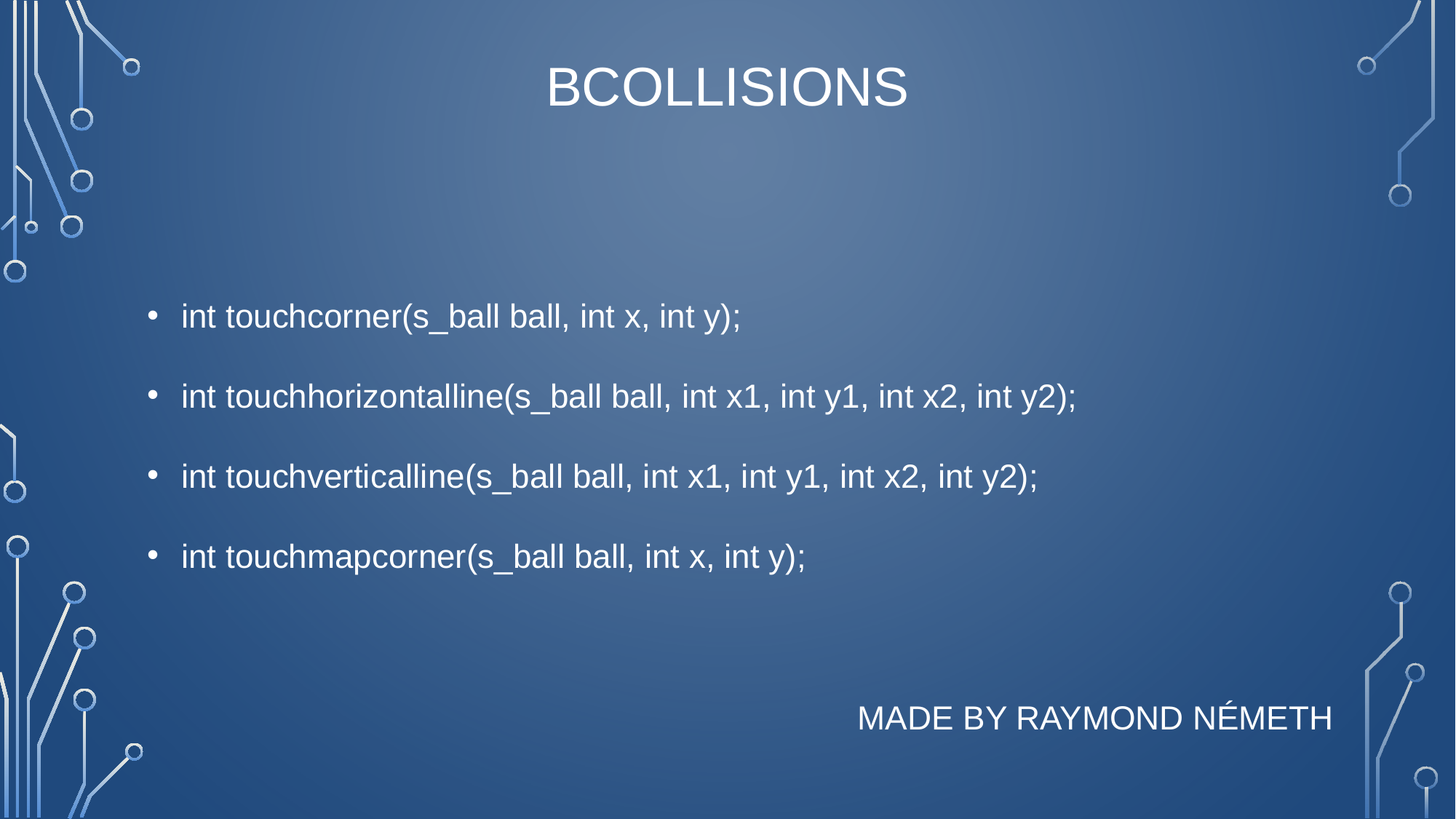

# Bcollisions
int touchcorner(s_ball ball, int x, int y);

int touchhorizontalline(s_ball ball, int x1, int y1, int x2, int y2);

int touchverticalline(s_ball ball, int x1, int y1, int x2, int y2);

int touchmapcorner(s_ball ball, int x, int y);
Made by RAYMOND NÉMETH